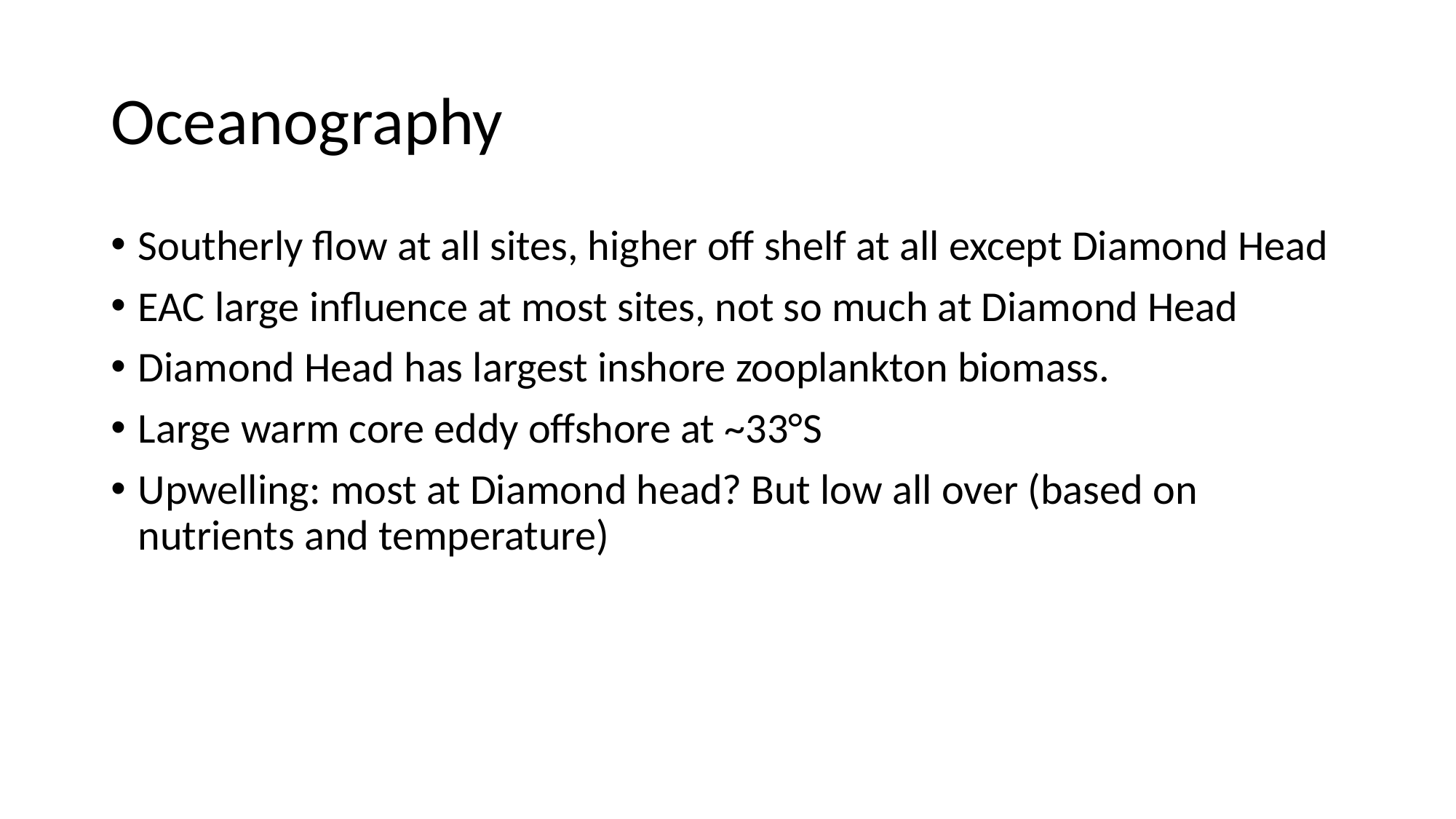

# Oceanography
Southerly flow at all sites, higher off shelf at all except Diamond Head
EAC large influence at most sites, not so much at Diamond Head
Diamond Head has largest inshore zooplankton biomass.
Large warm core eddy offshore at ~33°S
Upwelling: most at Diamond head? But low all over (based on nutrients and temperature)